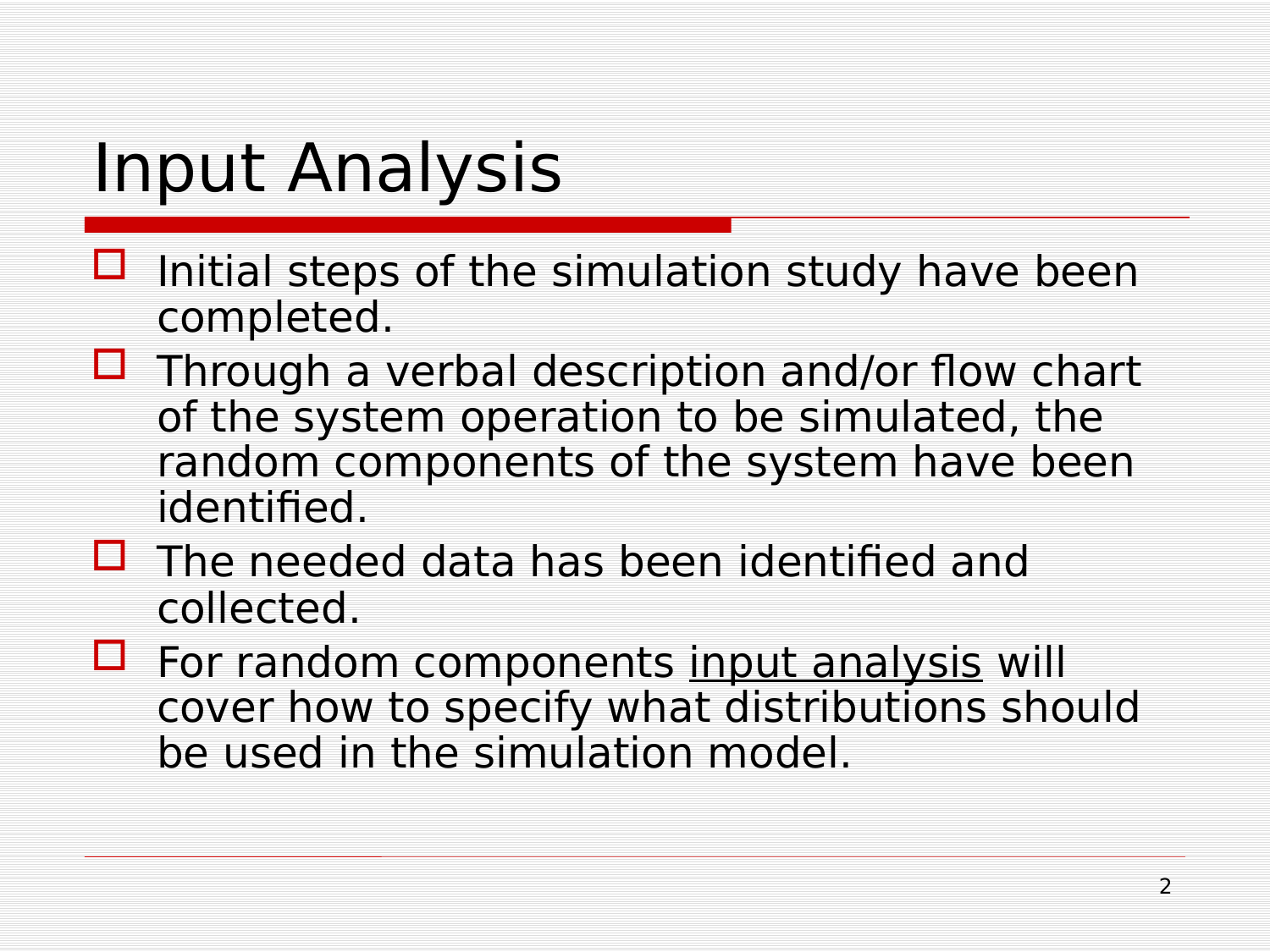

# Input Analysis
Initial steps of the simulation study have been completed.
Through a verbal description and/or flow chart of the system operation to be simulated, the random components of the system have been identified.
The needed data has been identified and collected.
For random components input analysis will cover how to specify what distributions should be used in the simulation model.
2